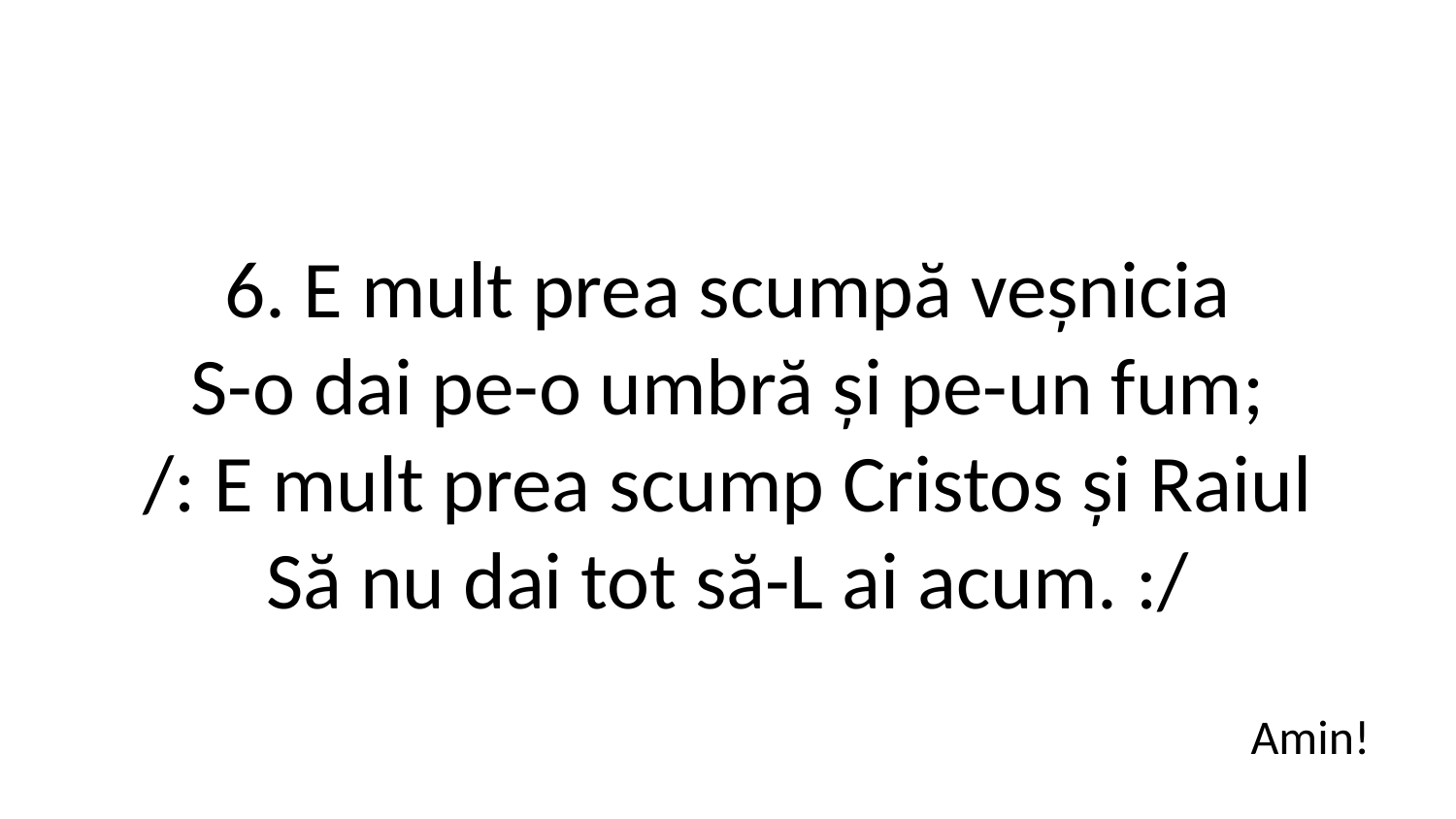

6. E mult prea scumpă veșnicia
S-o dai pe-o umbră și pe-un fum;
/: E mult prea scump Cristos și Raiul
Să nu dai tot să-L ai acum. :/

Amin!